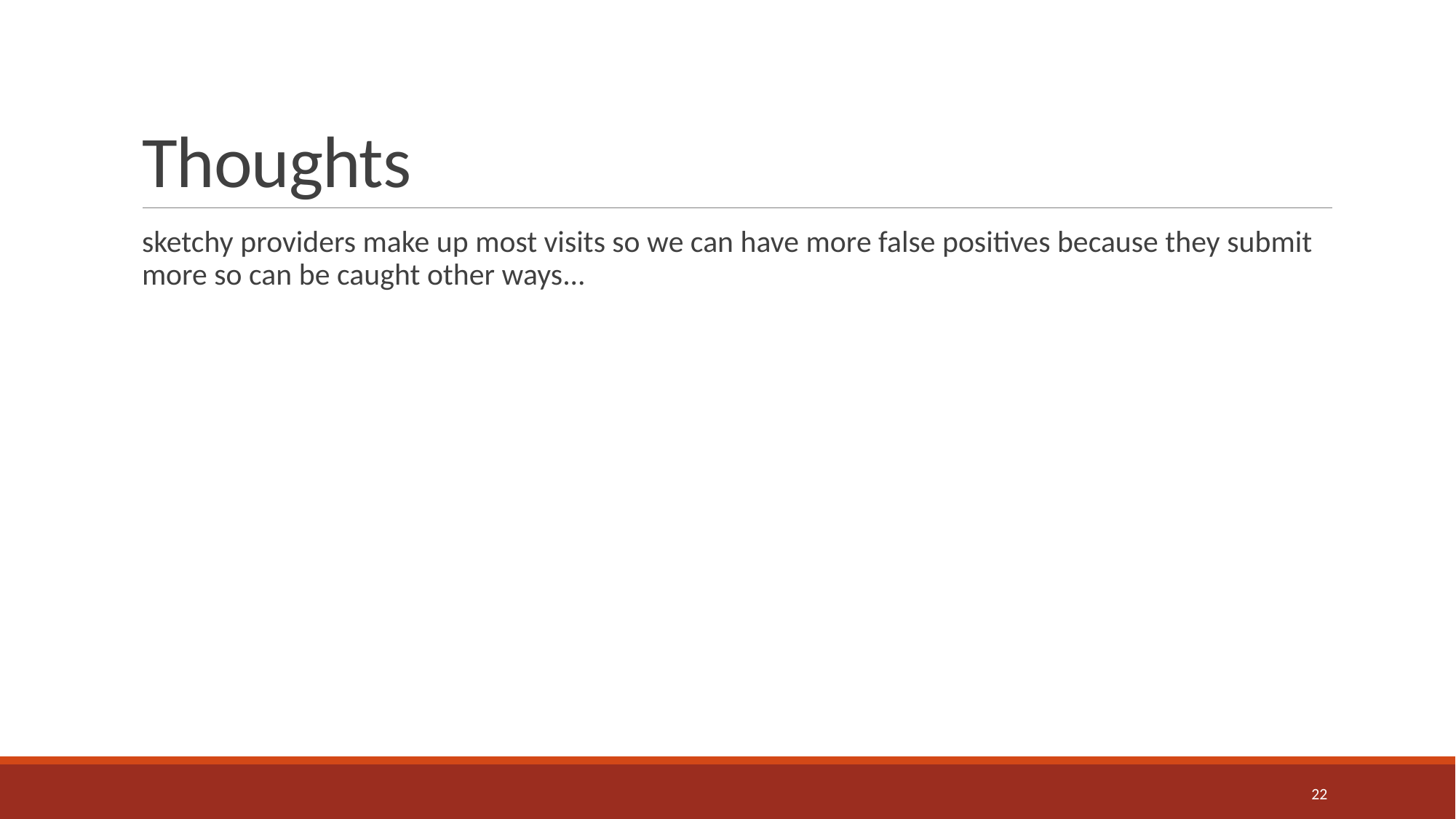

# Thoughts
sketchy providers make up most visits so we can have more false positives because they submit more so can be caught other ways...

22